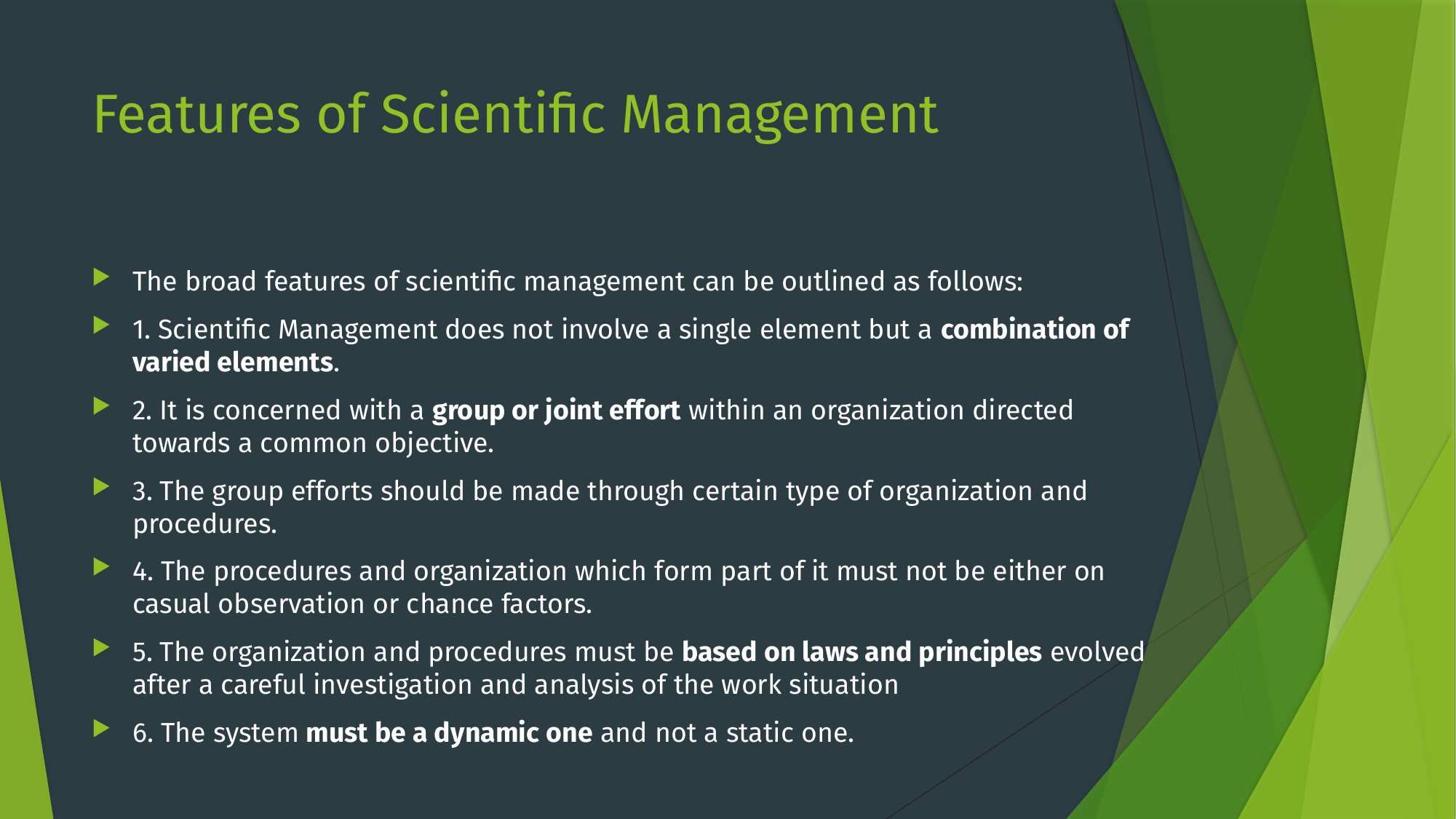

# Features of Scientific Management
The broad features of scientific management can be outlined as follows:
1. Scientific Management does not involve a single element but a combination of varied elements.
2. It is concerned with a group or joint effort within an organization directed towards a common objective.
3. The group efforts should be made through certain type of organization and procedures.
4. The procedures and organization which form part of it must not be either on casual observation or chance factors.
5. The organization and procedures must be based on laws and principles evolved after a careful investigation and analysis of the work situation
6. The system must be a dynamic one and not a static one.